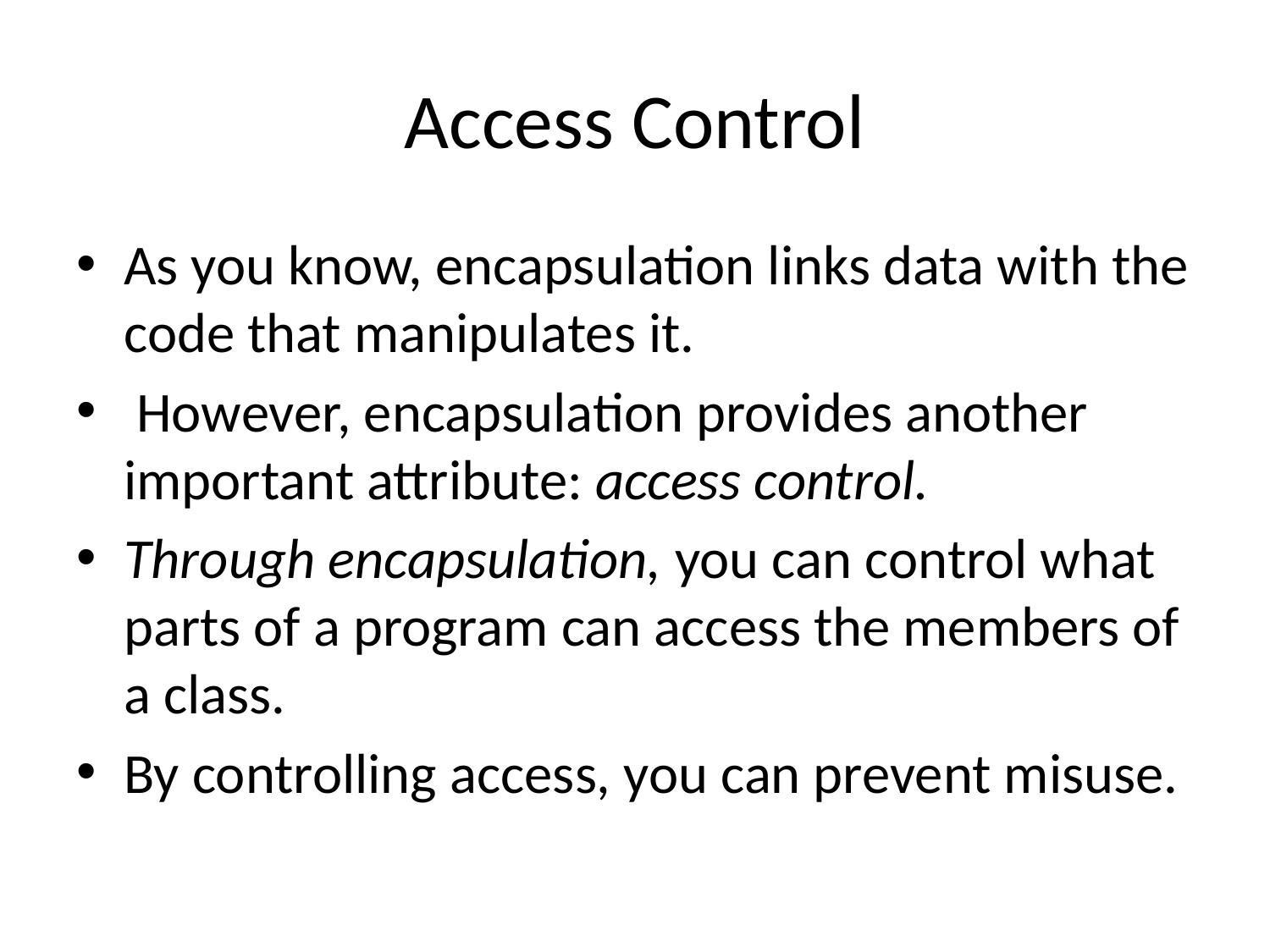

# Access Control
As you know, encapsulation links data with the code that manipulates it.
 However, encapsulation provides another important attribute: access control.
Through encapsulation, you can control what parts of a program can access the members of a class.
By controlling access, you can prevent misuse.